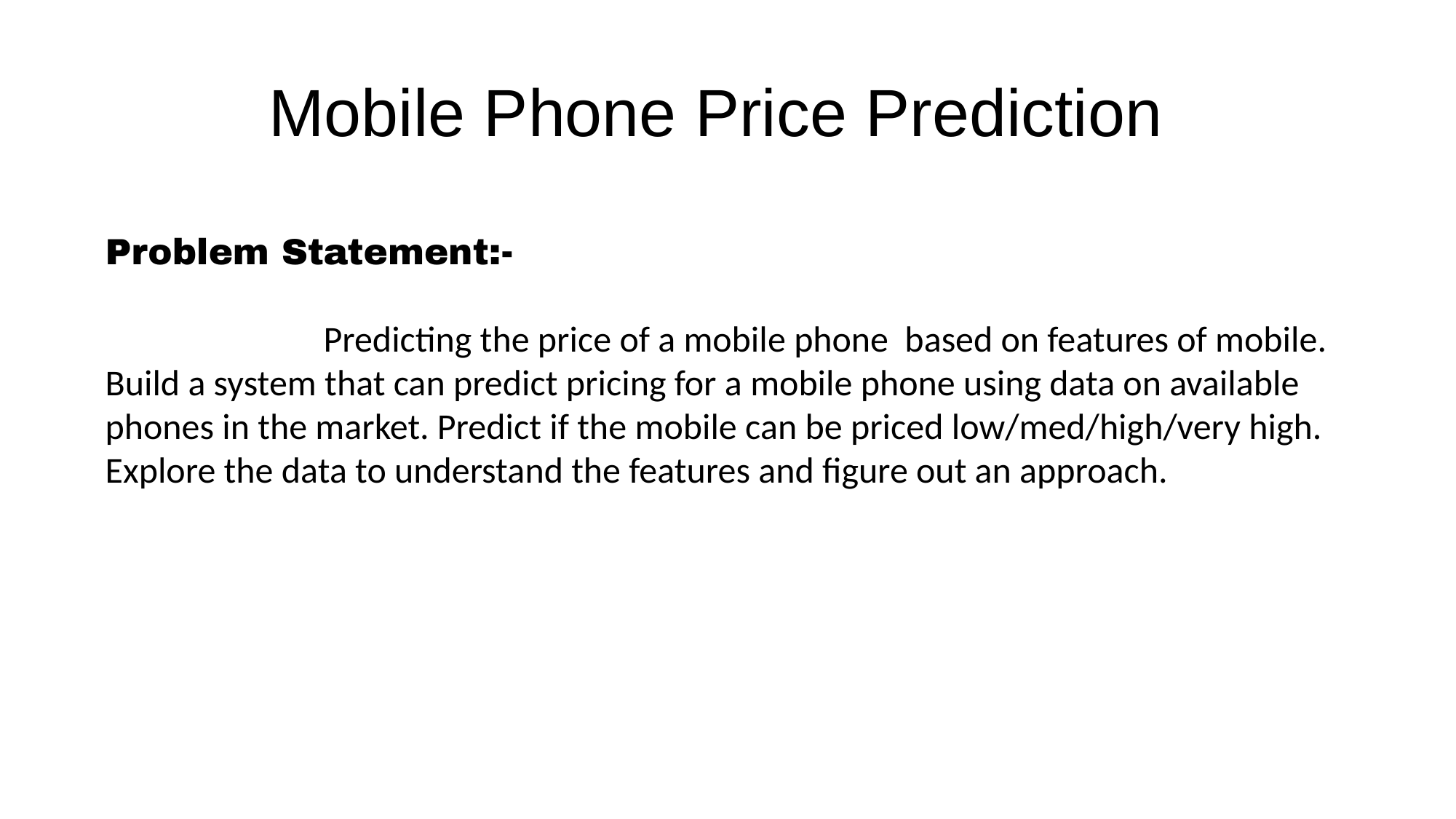

Mobile Phone Price Prediction
Problem Statement:-

		Predicting the price of a mobile phone  based on features of mobile.
Build a system that can predict pricing for a mobile phone using data on available phones in the market. Predict if the mobile can be priced low/med/high/very high. Explore the data to understand the features and figure out an approach.